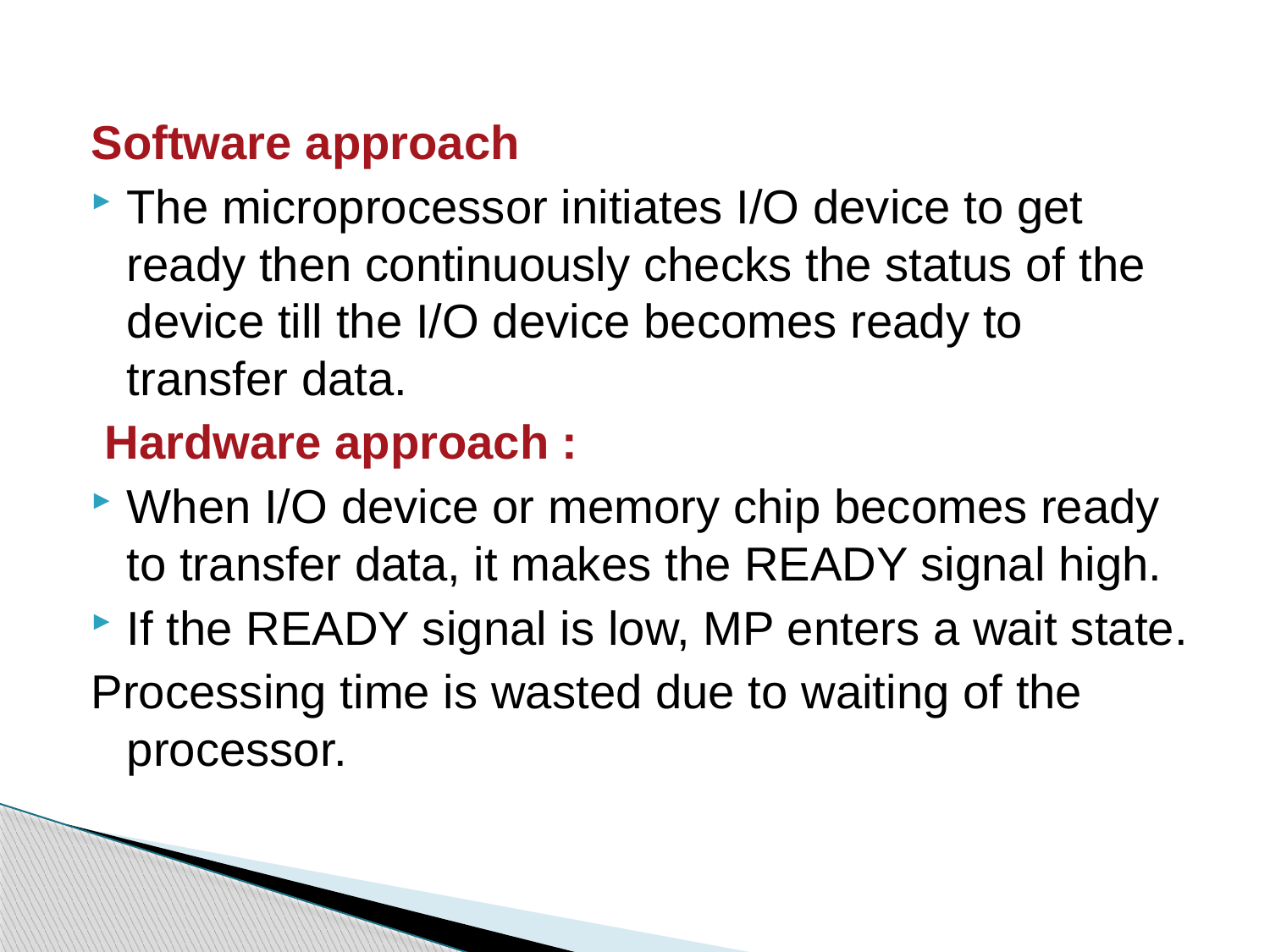

#
Software approach
The microprocessor initiates I/O device to get ready then continuously checks the status of the device till the I/O device becomes ready to transfer data.
 Hardware approach :
When I/O device or memory chip becomes ready to transfer data, it makes the READY signal high.
If the READY signal is low, MP enters a wait state.
Processing time is wasted due to waiting of the processor.